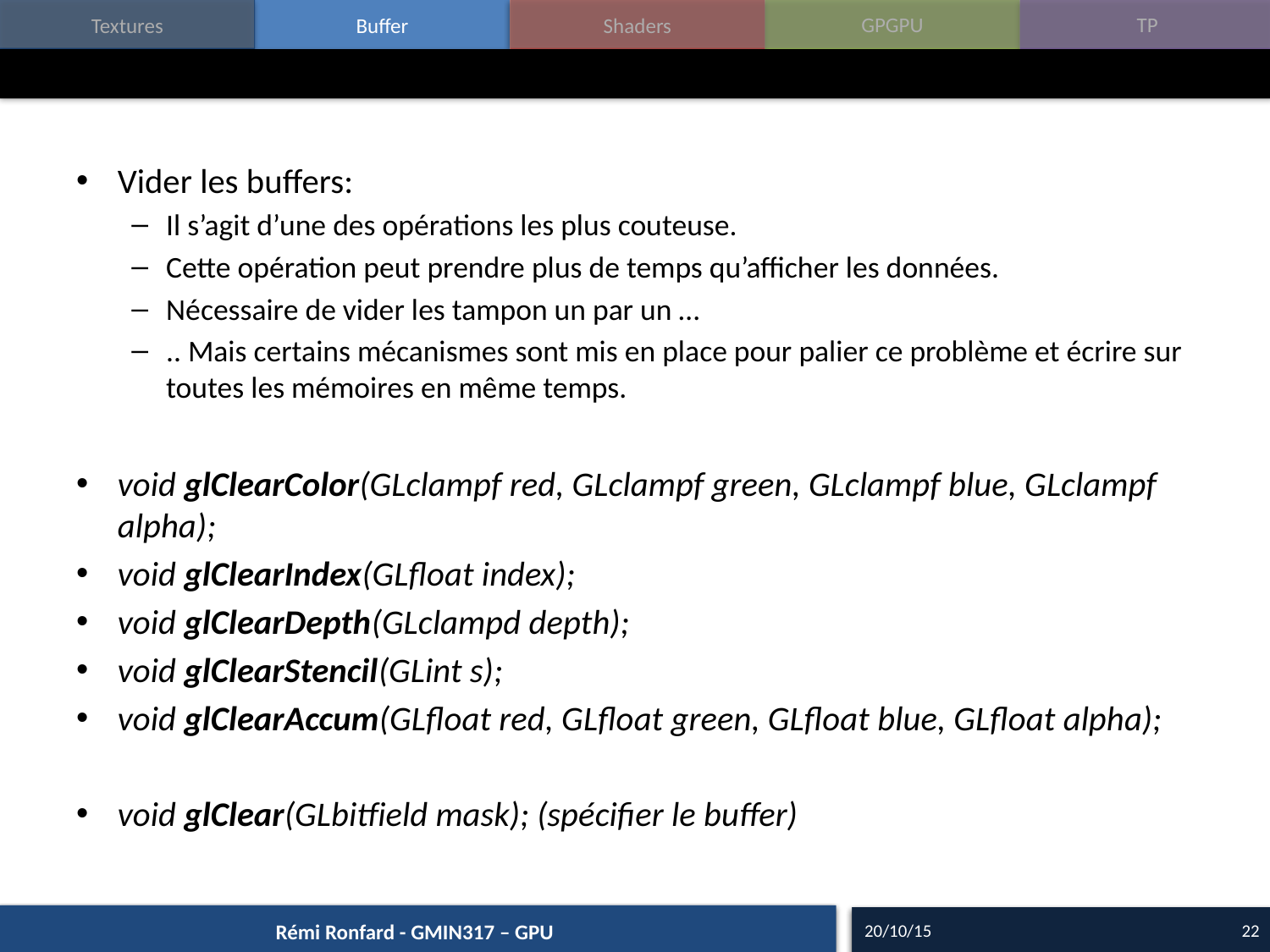

#
Vider les buffers:
Il s’agit d’une des opérations les plus couteuse.
Cette opération peut prendre plus de temps qu’afficher les données.
Nécessaire de vider les tampon un par un …
.. Mais certains mécanismes sont mis en place pour palier ce problème et écrire sur toutes les mémoires en même temps.

void glClearColor(GLclampf red, GLclampf green, GLclampf blue, GLclampf alpha);
void glClearIndex(GLfloat index);
void glClearDepth(GLclampd depth);
void glClearStencil(GLint s);
void glClearAccum(GLfloat red, GLfloat green, GLfloat blue, GLfloat alpha);

void glClear(GLbitfield mask); (spécifier le buffer)
20/10/15
22
Rémi Ronfard - GMIN317 – GPU